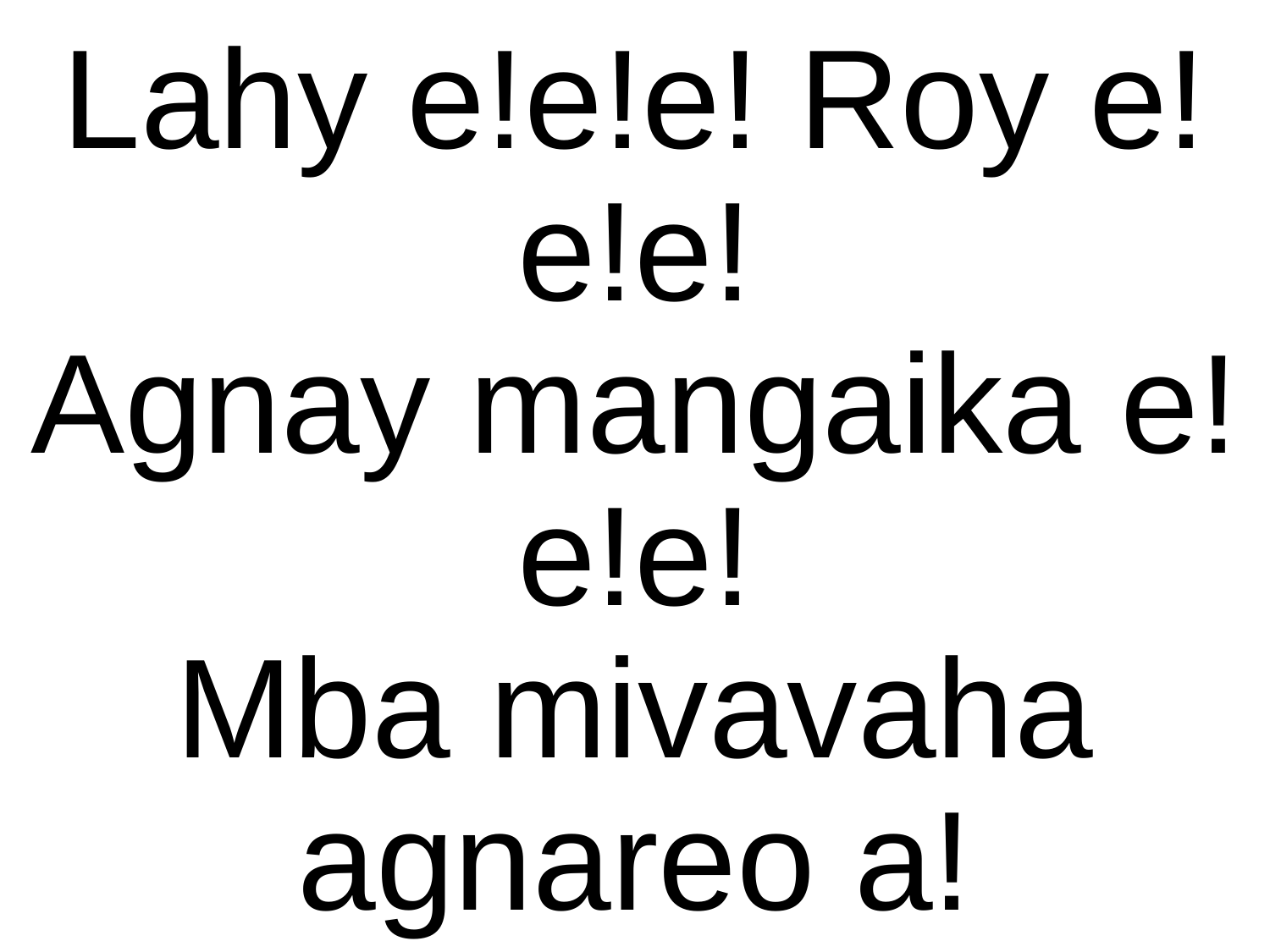

# Lahy e!e!e! Roy e!e!e! Agnay mangaika e!e!e! Mba mivavaha agnareo a!